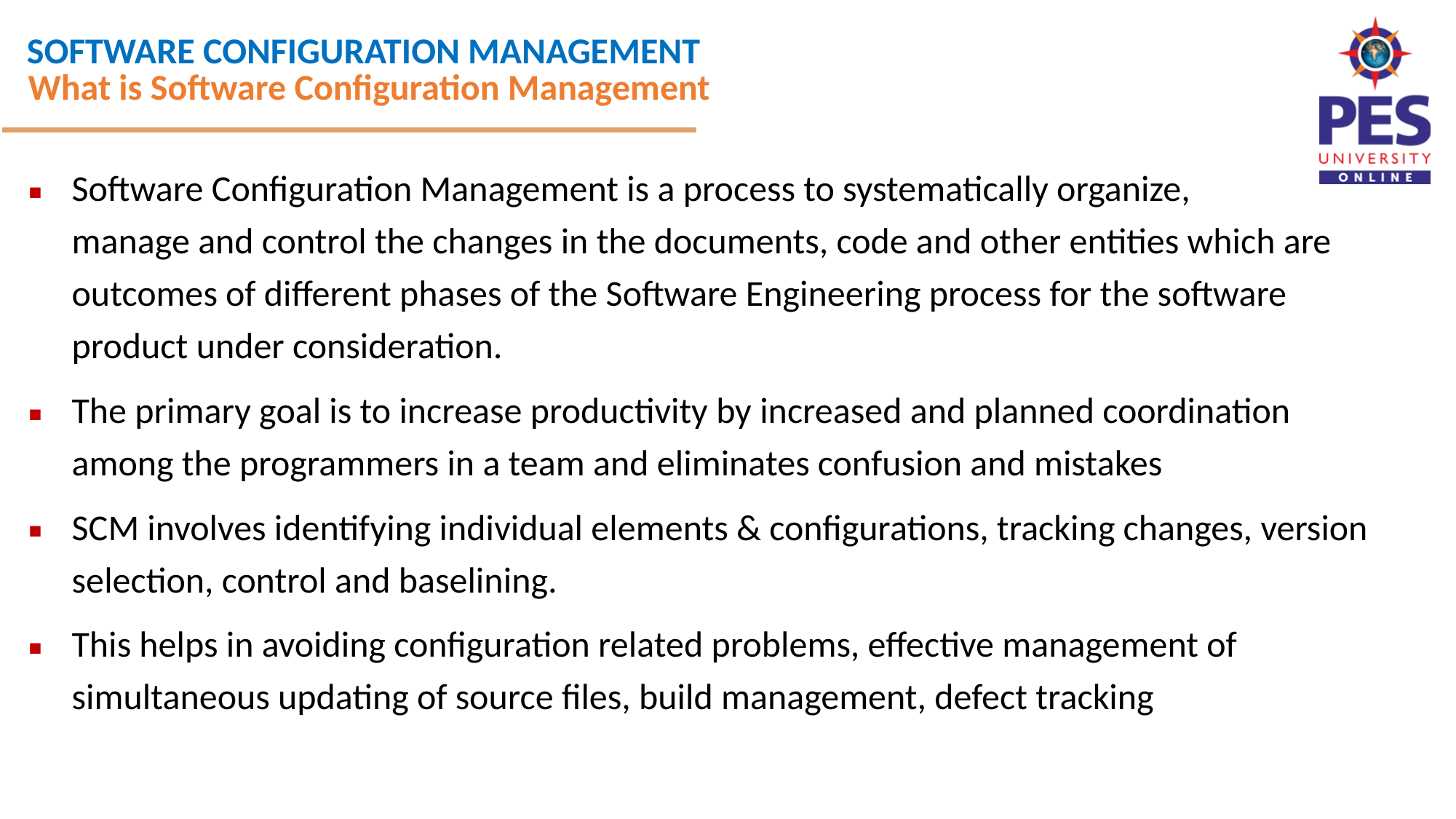

What is Software Configuration Management
Software Configuration Management is a process to systematically organize,
manage and control the changes in the documents, code and other entities which are outcomes of different phases of the Software Engineering process for the software product under consideration.
The primary goal is to increase productivity by increased and planned coordination among the programmers in a team and eliminates confusion and mistakes
SCM involves identifying individual elements & configurations, tracking changes, version selection, control and baselining.
This helps in avoiding configuration related problems, effective management of simultaneous updating of source files, build management, defect tracking